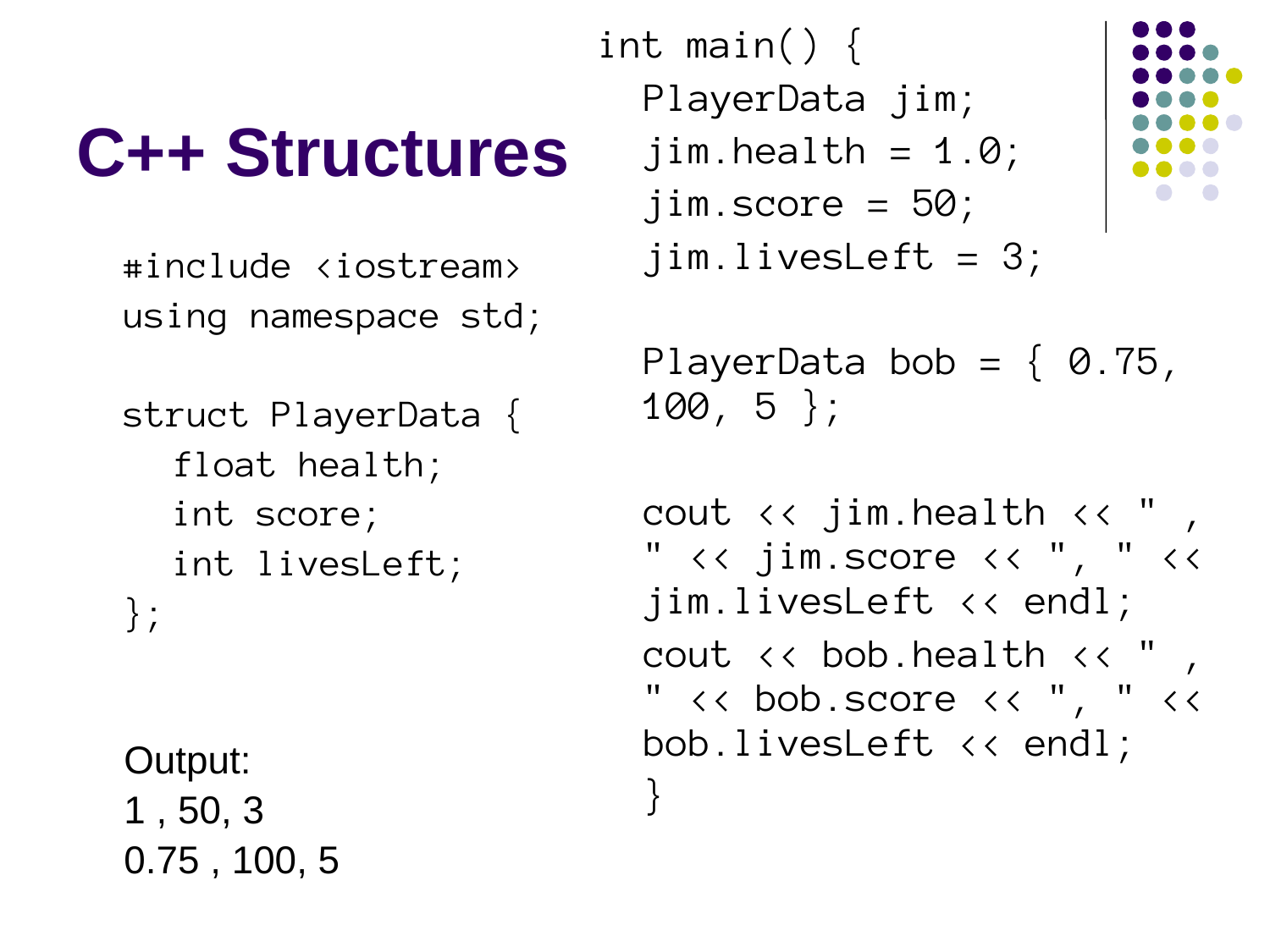

int main() {
	PlayerData jim;
	jim.health = 1.0;
	jim.score = 50;
	jim.livesLeft = 3;

	PlayerData bob = { 0.75, 100, 5 };

	cout << jim.health << " , " << jim.score << ", " << jim.livesLeft << endl;
	cout << bob.health << " , " << bob.score << ", " << bob.livesLeft << endl;
	}
# C++ Structures
#include <iostream>
using namespace std;

struct PlayerData {
	float health;
	int score;
	int livesLeft;
};

Output:
1 , 50, 3
0.75 , 100, 5